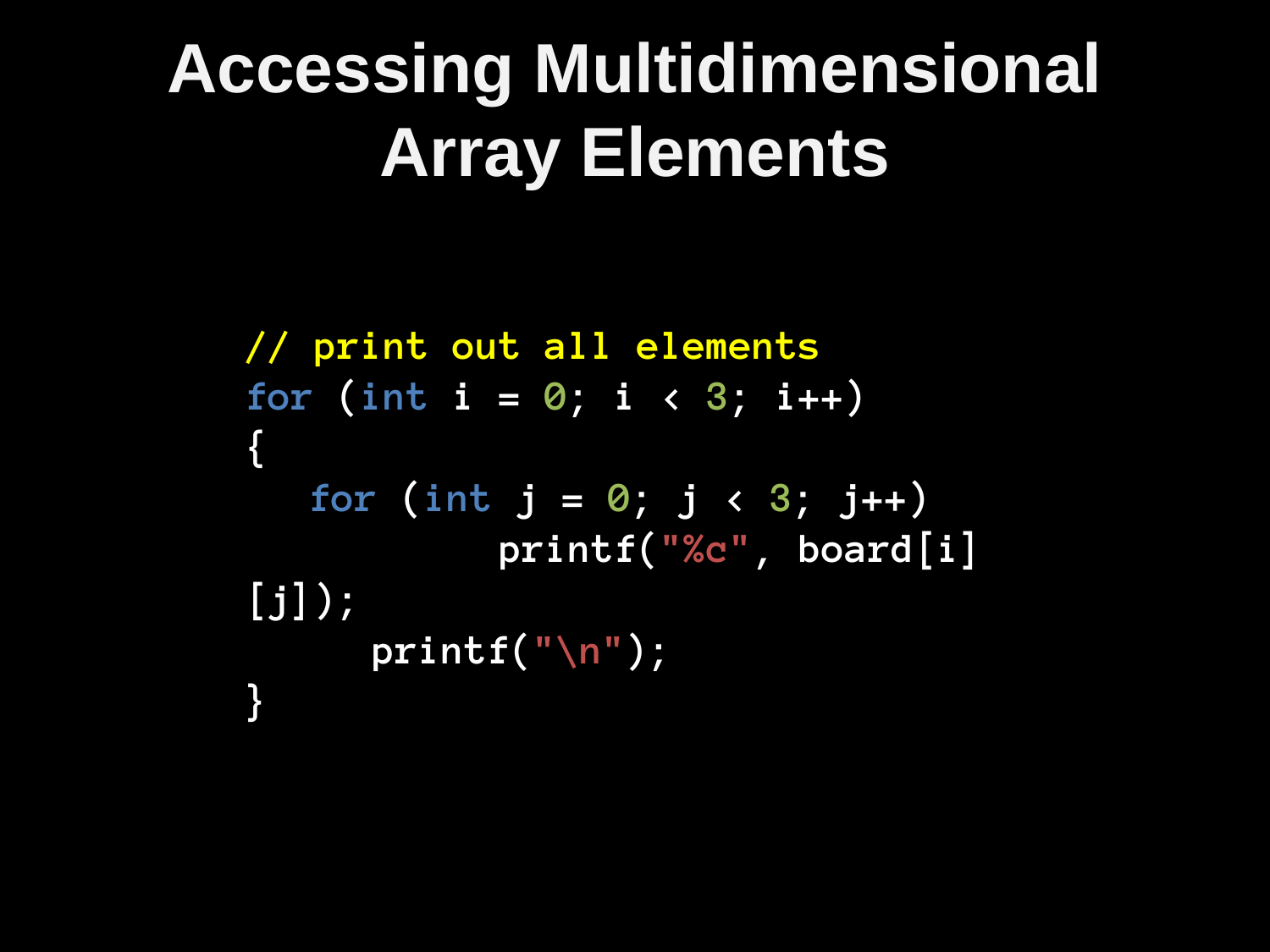

Accessing Multidimensional Array Elements

// print out all elements
for (int i = 0; i < 3; i++)
{
for (int j = 0; j < 3; j++)
		printf("%c", board[i][j]);
	printf("\n");
}